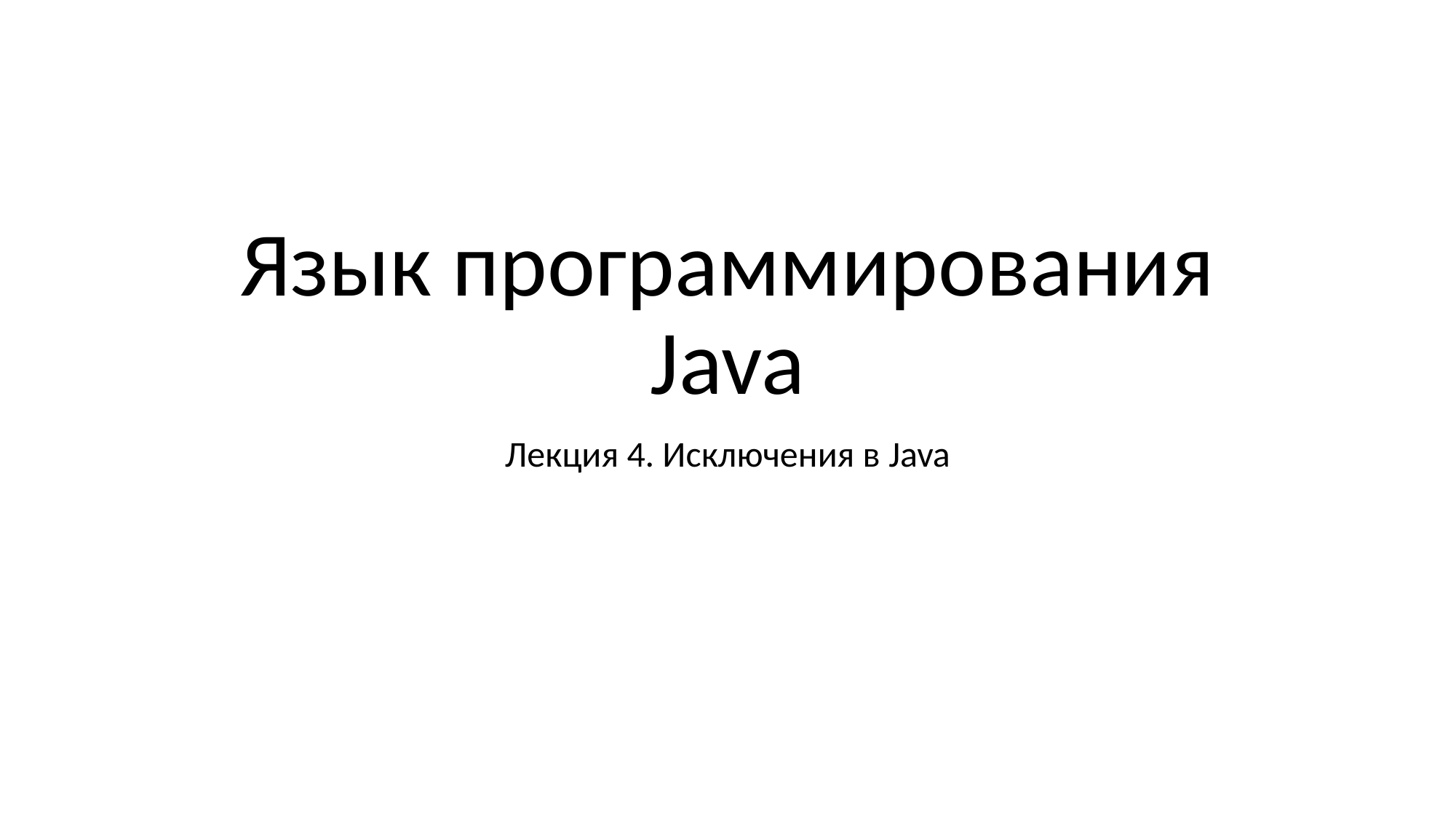

# Язык программирования Java
Лекция 4. Исключения в Java